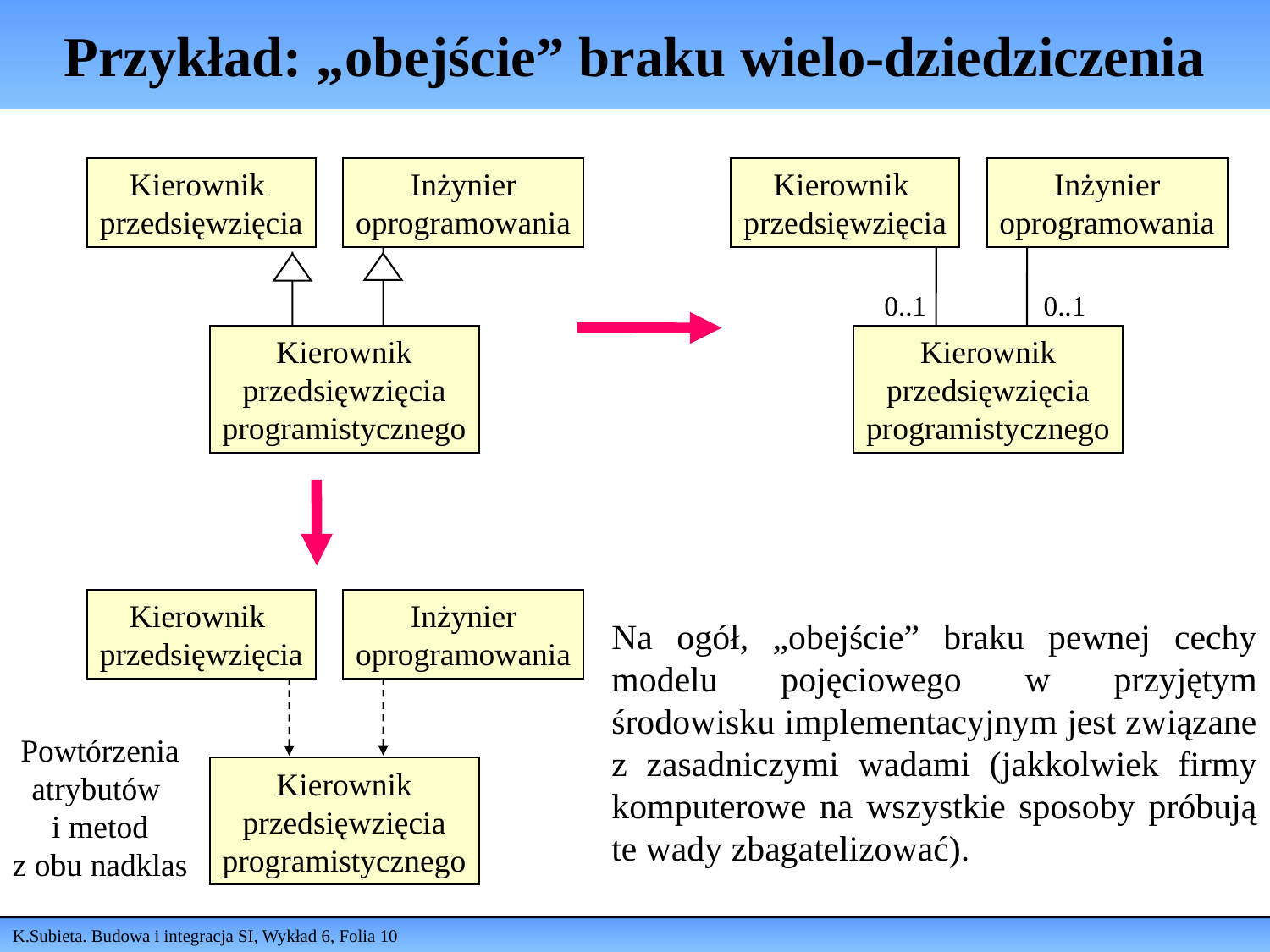

# Przykład: „obejście” braku wielo-dziedziczenia
Kierownik
przedsięwzięcia
Inżynier
oprogramowania
Kierownik
przedsięwzięcia
Inżynier
oprogramowania

0..1
0..1
Kierownik
przedsięwzięcia
programistycznego
Kierownik
przedsięwzięcia
programistycznego

Kierownik
przedsięwzięcia
Inżynier
oprogramowania

Kierownik
przedsięwzięcia
programistycznego
Na ogół, „obejście” braku pewnej cechy modelu pojęciowego w przyjętym środowisku implementacyjnym jest związane z zasadniczymi wadami (jakkolwiek firmy komputerowe na wszystkie sposoby próbują te wady zbagatelizować).
Powtórzenia
atrybutów
i metod
z obu nadklas